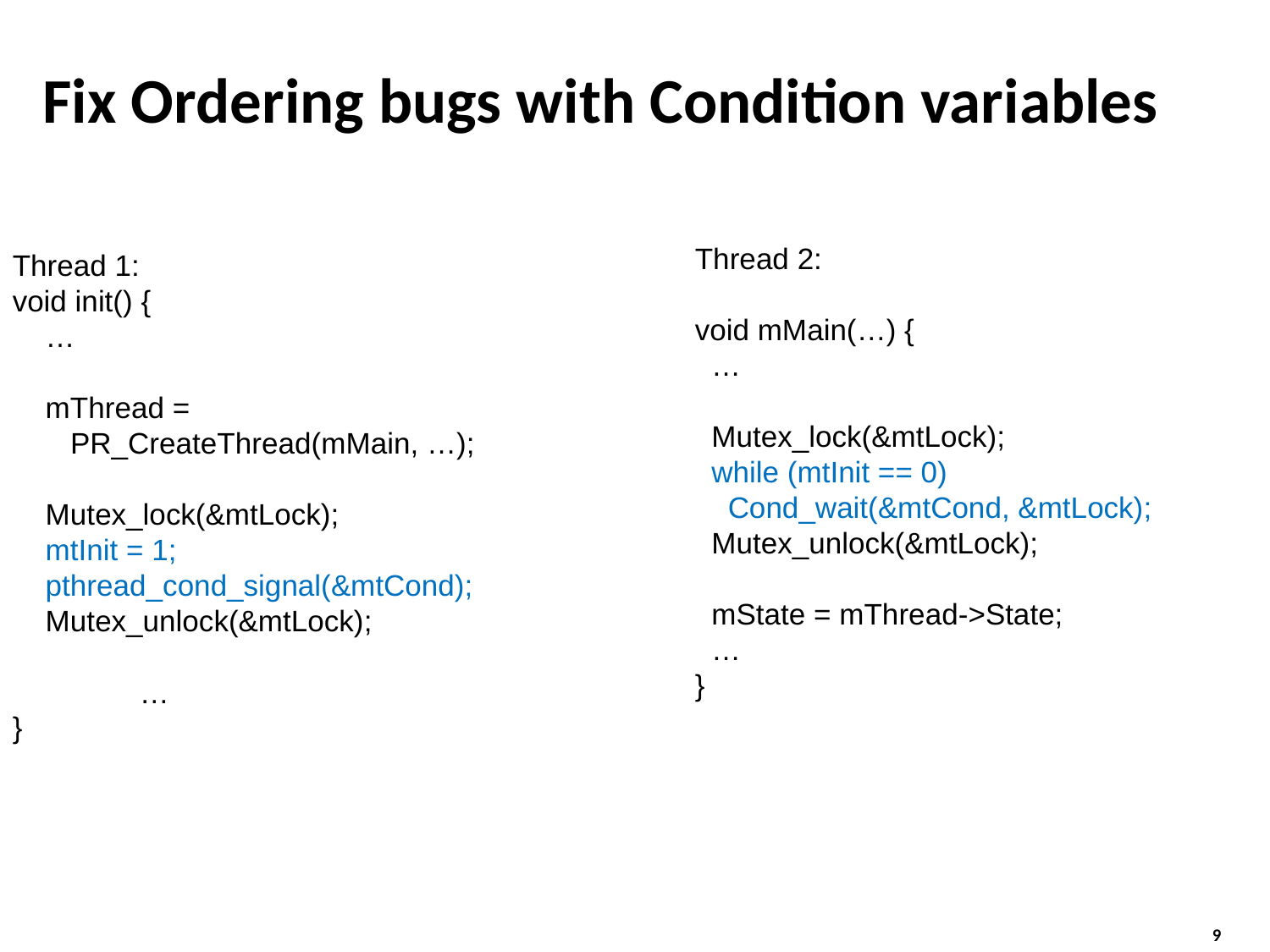

# Fix Ordering bugs with Condition variables
Thread 1:
void init() {
    …

    mThread =
       PR_CreateThread(mMain, …);

    Mutex_lock(&mtLock);
    mtInit = 1;
    pthread_cond_signal(&mtCond);
    Mutex_unlock(&mtLock);

	…
}
Thread 2:

void mMain(…) {
  …

  Mutex_lock(&mtLock);
  while (mtInit == 0)
    Cond_wait(&mtCond, &mtLock);
  Mutex_unlock(&mtLock);

  mState = mThread->State;
  …
}